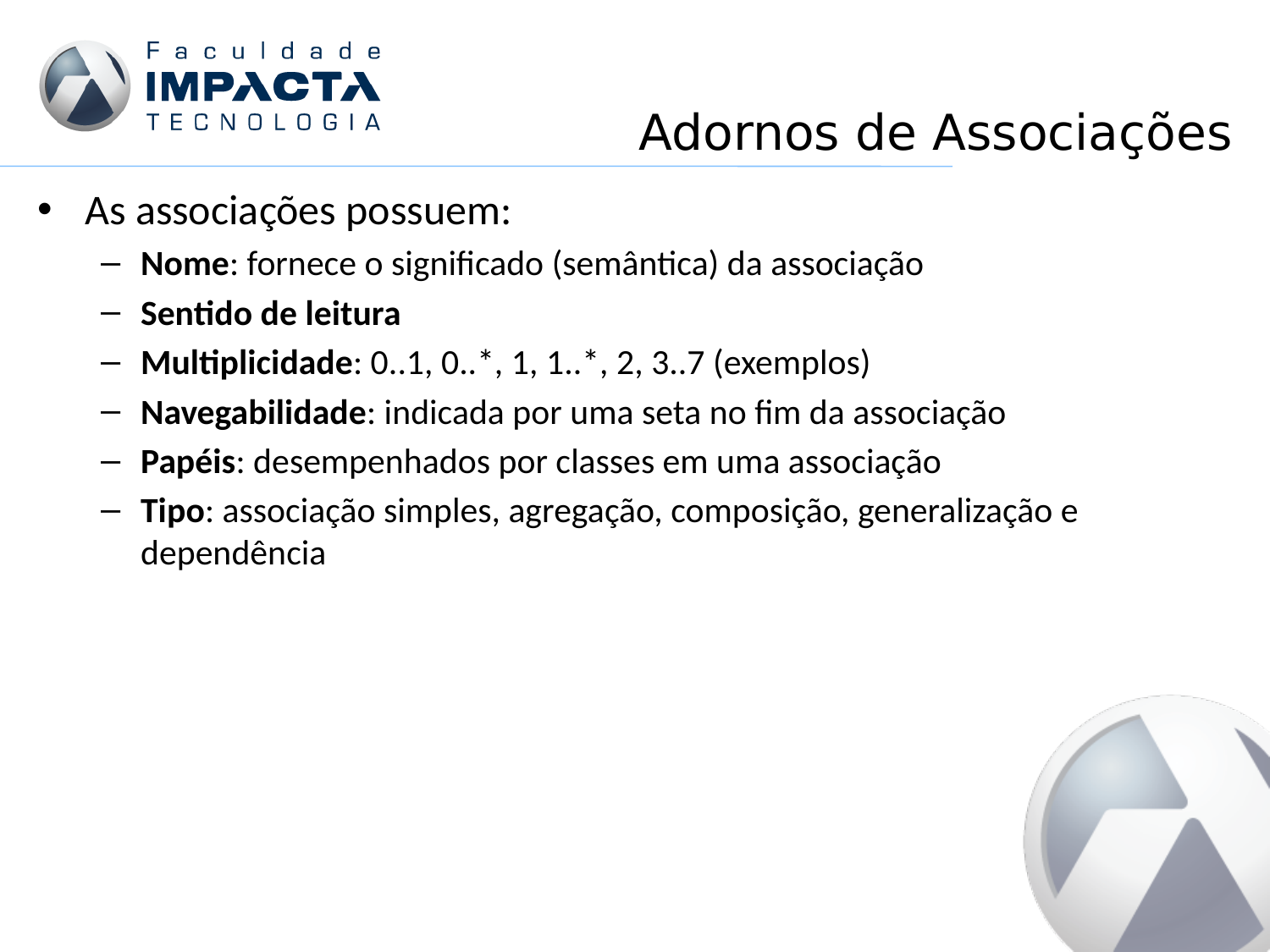

# Adornos de Associações
As associações possuem:
Nome: fornece o significado (semântica) da associação
Sentido de leitura
Multiplicidade: 0..1, 0..*, 1, 1..*, 2, 3..7 (exemplos)
Navegabilidade: indicada por uma seta no fim da associação
Papéis: desempenhados por classes em uma associação
Tipo: associação simples, agregação, composição, generalização e dependência